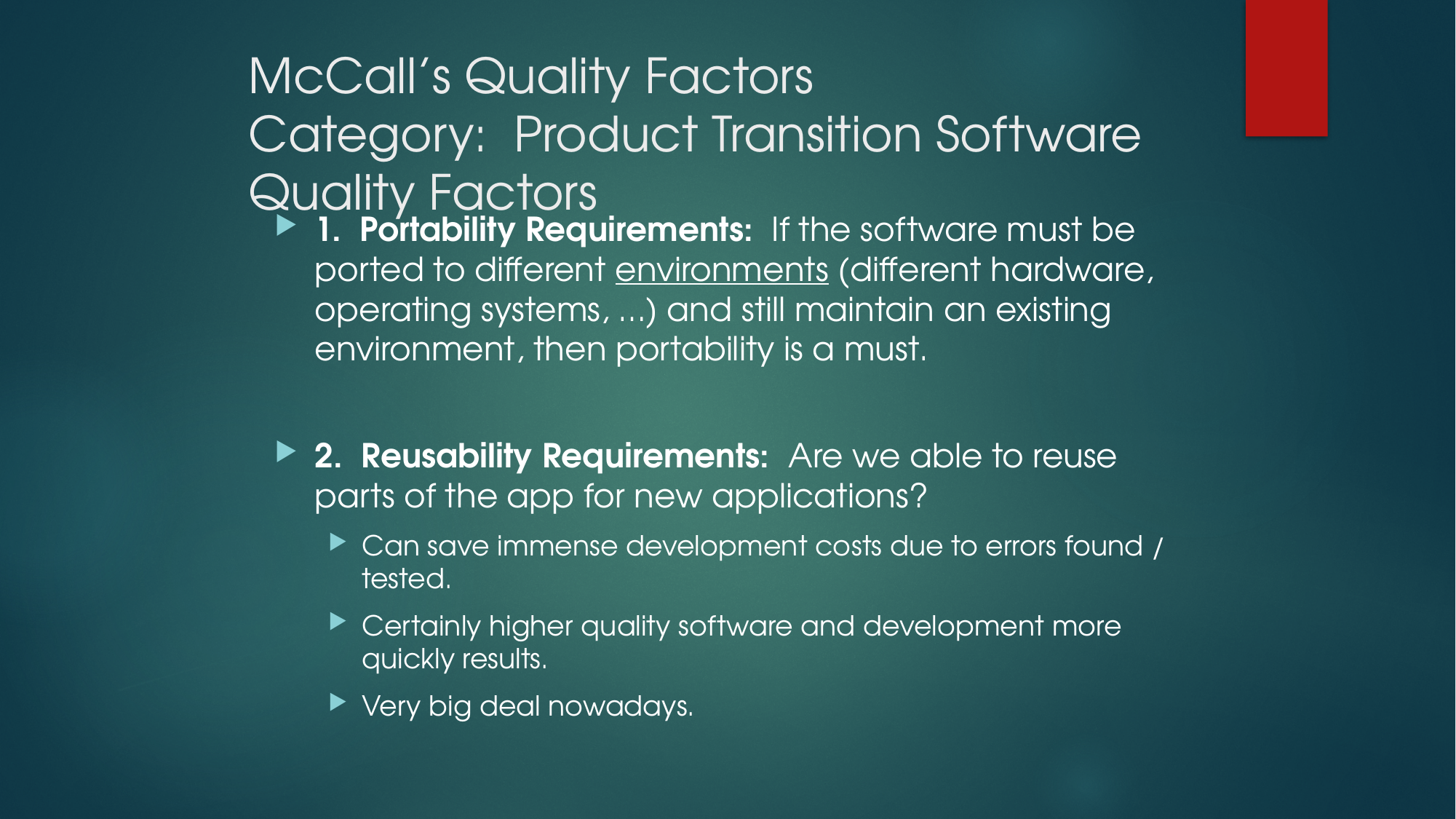

# McCall’s Quality Factors Category:  Product Transition Software Quality Factors
1.  Portability Requirements:  If the software must be ported to different environments (different hardware, operating systems, …) and still maintain an existing environment, then portability is a must.

2.  Reusability Requirements:  Are we able to reuse parts of the app for new applications?
Can save immense development costs due to errors found / tested.
Certainly higher quality software and development more quickly results.
Very big deal nowadays.